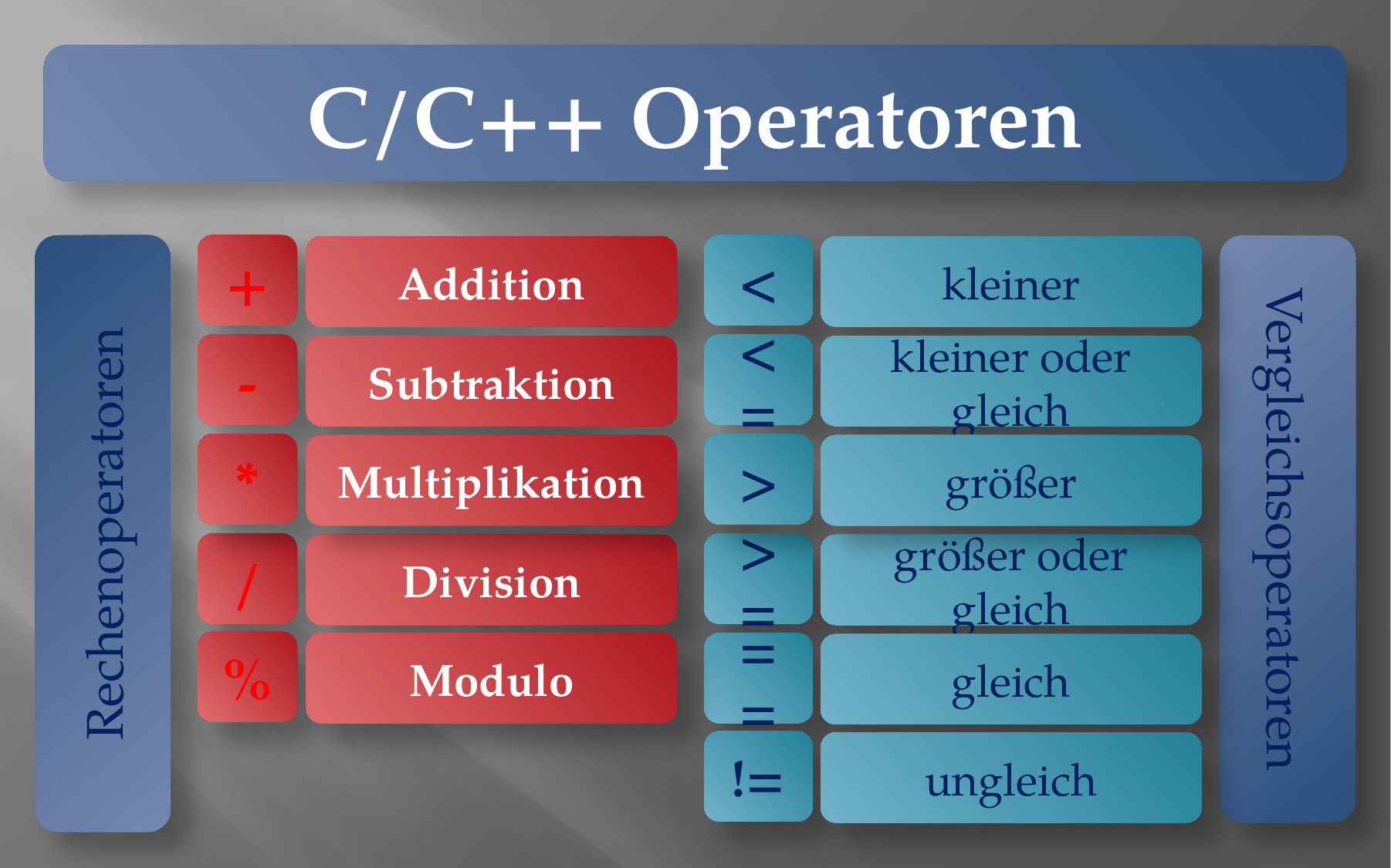

C/C++ Operatoren
+
<
Addition
kleiner
-
<=
Subtraktion
kleiner oder gleich
*
>
Multiplikation
größer
Vergleichsoperatoren
Rechenoperatoren
/
>=
Division
größer oder gleich
%
Modulo
==
gleich
!=
ungleich